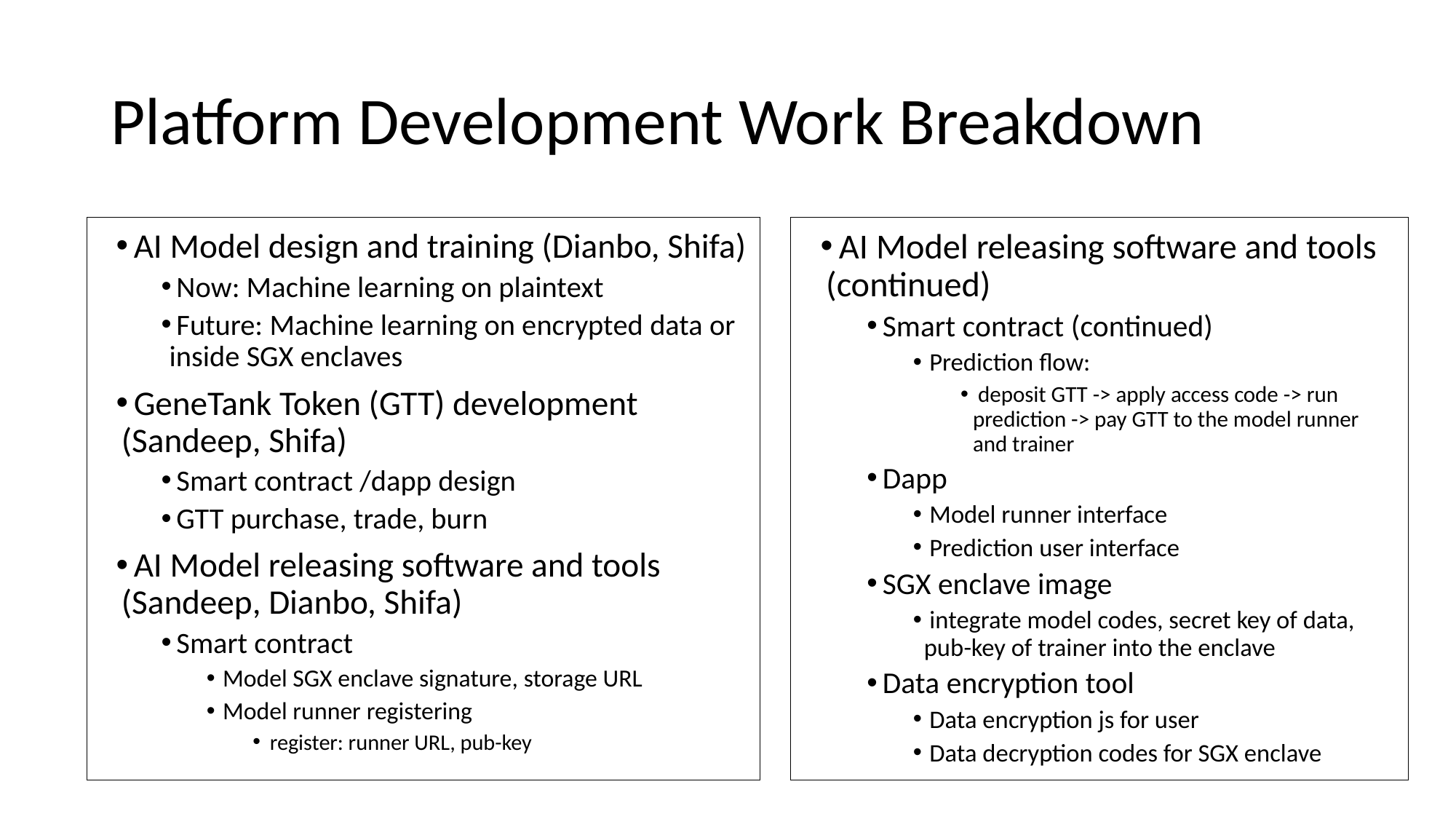

# Platform Development Work Breakdown
 AI Model design and training (Dianbo, Shifa)
 Now: Machine learning on plaintext
 Future: Machine learning on encrypted data or inside SGX enclaves
 GeneTank Token (GTT) development (Sandeep, Shifa)
 Smart contract /dapp design
 GTT purchase, trade, burn
 AI Model releasing software and tools (Sandeep, Dianbo, Shifa)
 Smart contract
 Model SGX enclave signature, storage URL
 Model runner registering
 register: runner URL, pub-key
 AI Model releasing software and tools (continued)
 Smart contract (continued)
 Prediction flow:
 deposit GTT -> apply access code -> run prediction -> pay GTT to the model runner and trainer
 Dapp
 Model runner interface
 Prediction user interface
 SGX enclave image
 integrate model codes, secret key of data, pub-key of trainer into the enclave
 Data encryption tool
 Data encryption js for user
 Data decryption codes for SGX enclave